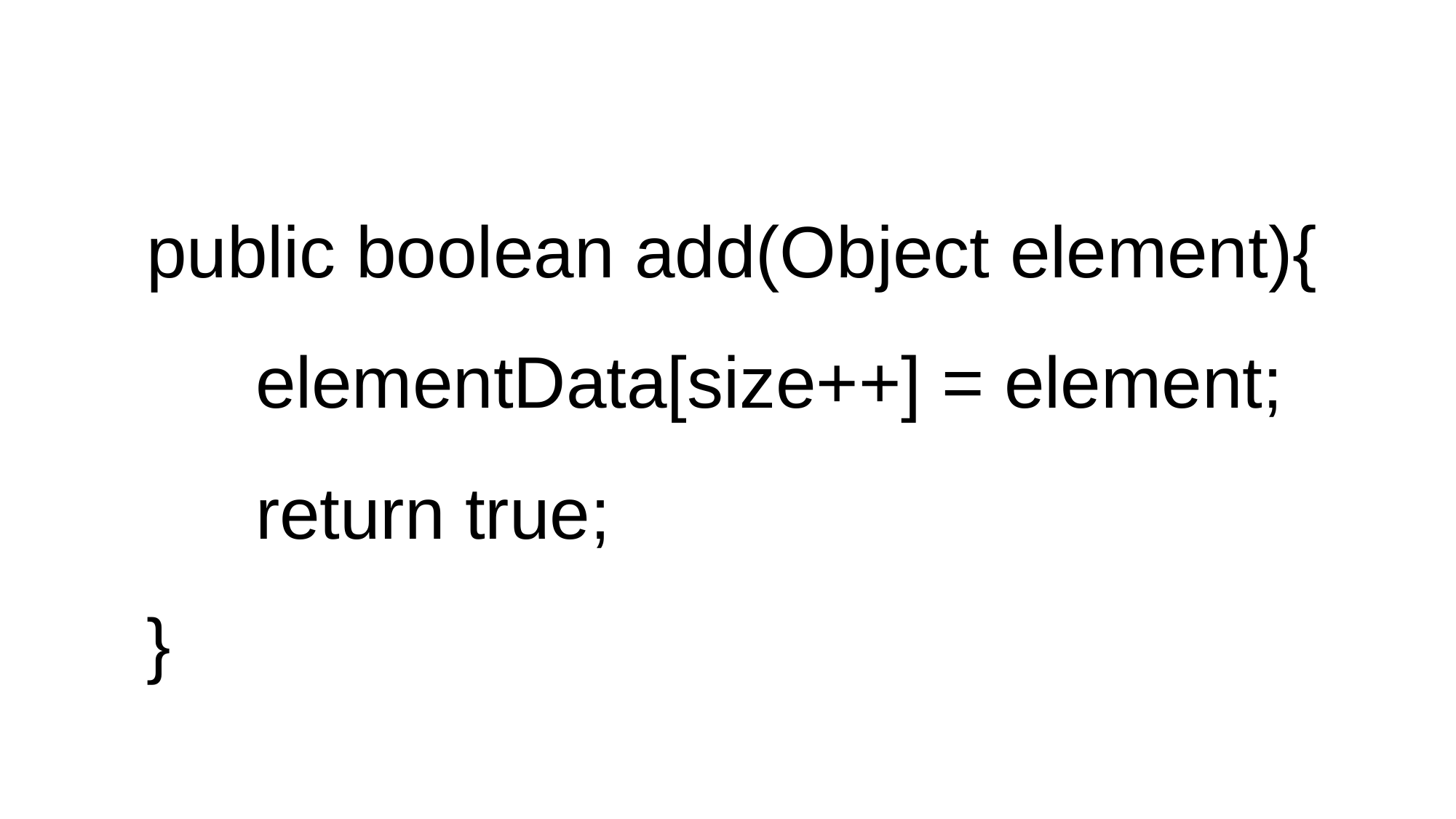

public boolean add(Object element){
	elementData[size++] = element;
	return true;
}